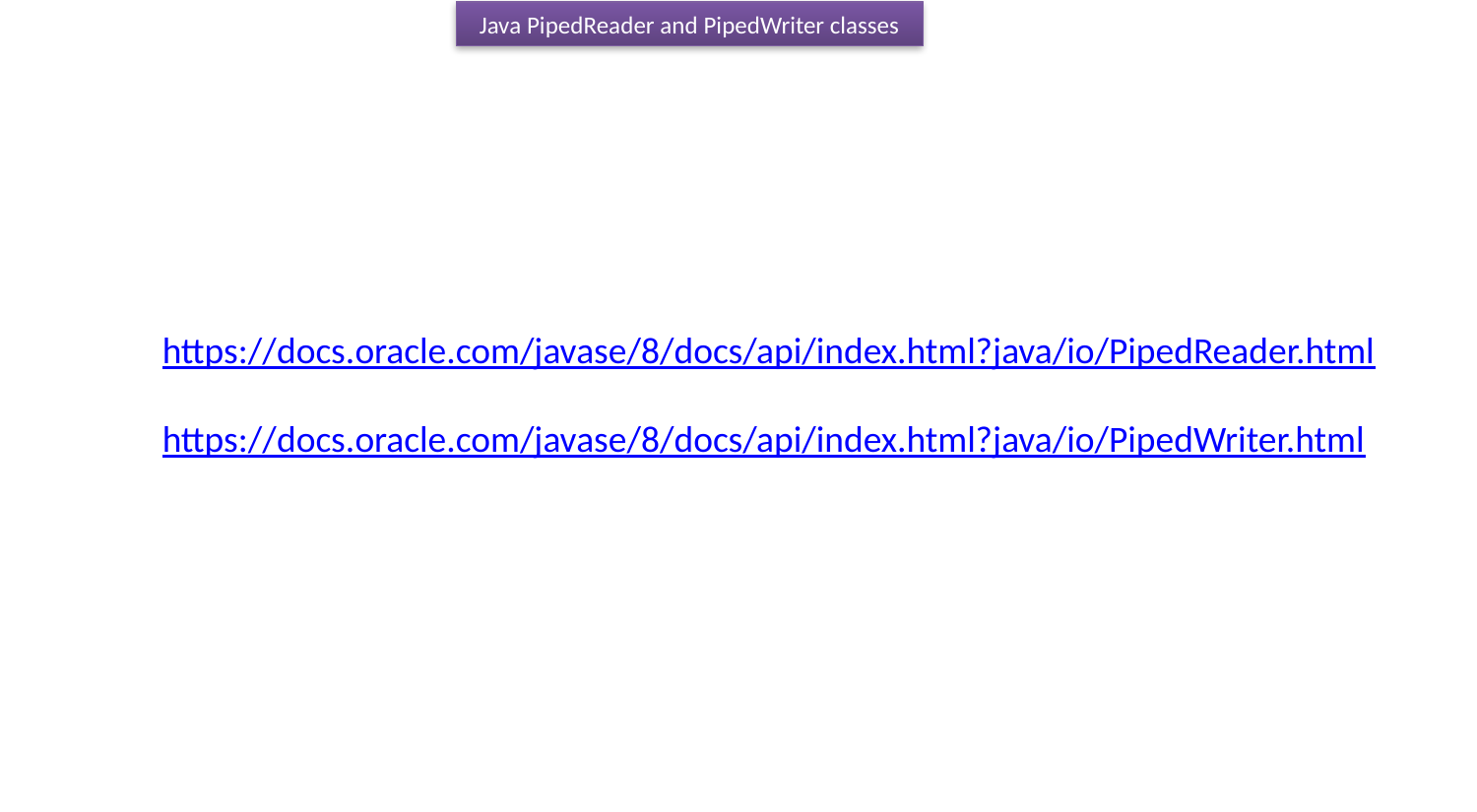

Java PipedReader and PipedWriter classes
https://docs.oracle.com/javase/8/docs/api/index.html?java/io/PipedReader.html

https://docs.oracle.com/javase/8/docs/api/index.html?java/io/PipedWriter.html